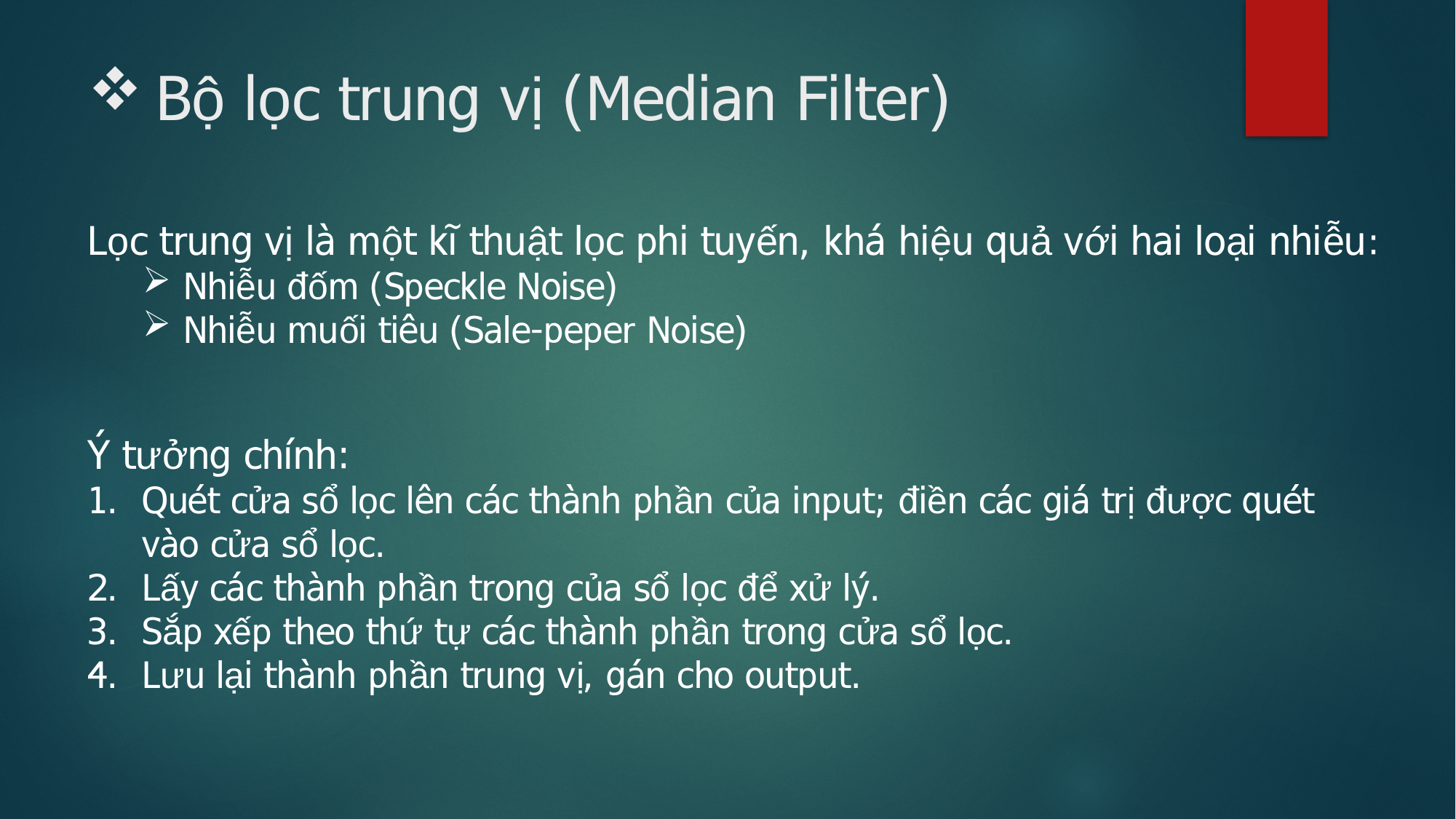

# Bộ lọc trung vị (Median Filter)
Lọc trung vị là một kĩ thuật lọc phi tuyến, khá hiệu quả với hai loại nhiễu:
Nhiễu đốm (Speckle Noise)
Nhiễu muối tiêu (Sale-peper Noise)

Ý tưởng chính:
Quét cửa sổ lọc lên các thành phần của input; điền các giá trị được quét vào cửa sổ lọc.
Lấy các thành phần trong của sổ lọc để xử lý.
Sắp xếp theo thứ tự các thành phần trong cửa sổ lọc.
Lưu lại thành phần trung vị, gán cho output.